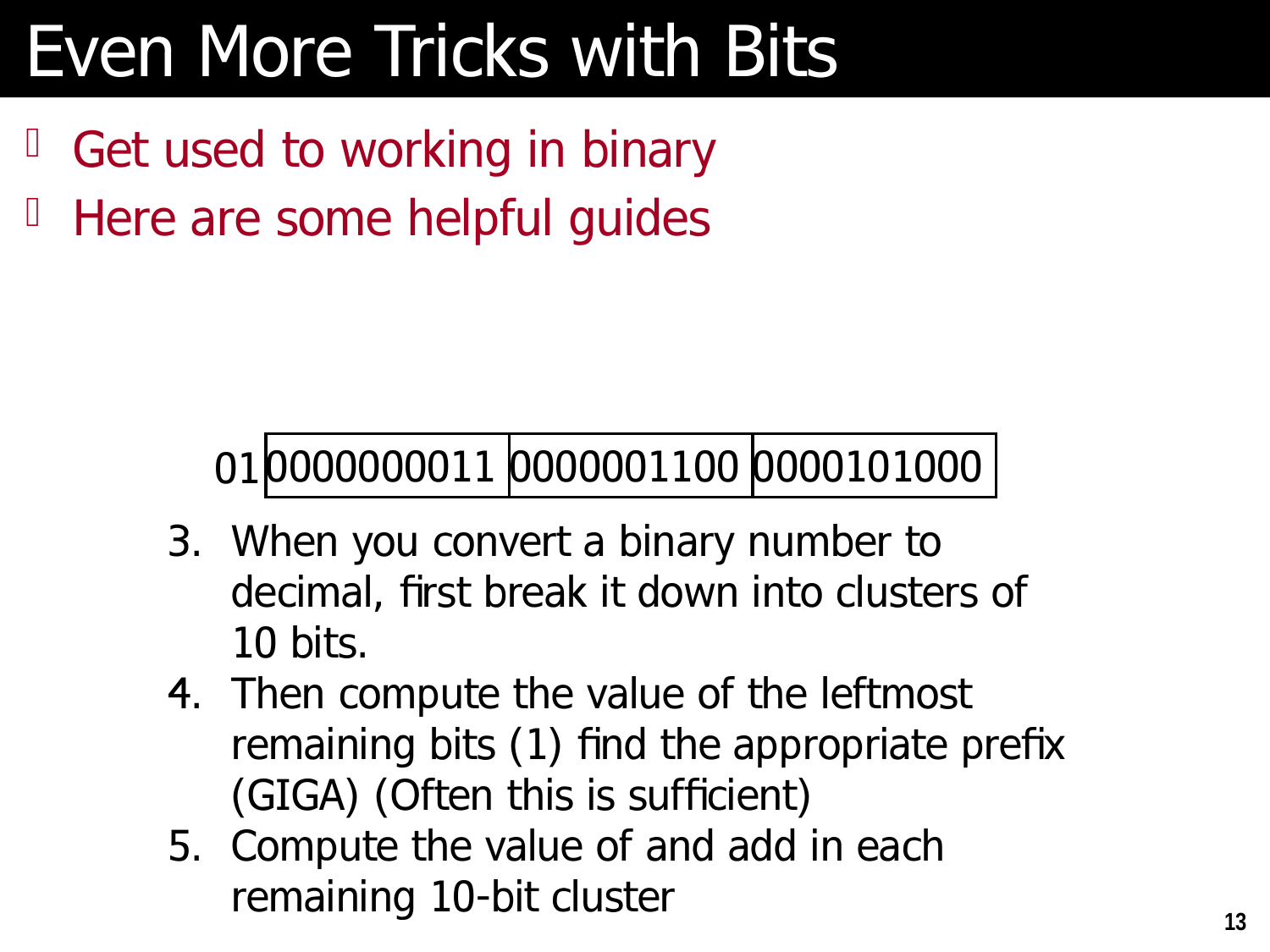

# Even More Tricks with Bits
Get used to working in binary
Here are some helpful guides
0000000011
0000001100
0000101000
01
When you convert a binary number to decimal, first break it down into clusters of 10 bits.
Then compute the value of the leftmost remaining bits (1) find the appropriate prefix (GIGA) (Often this is sufficient)
Compute the value of and add in each remaining 10-bit cluster

13